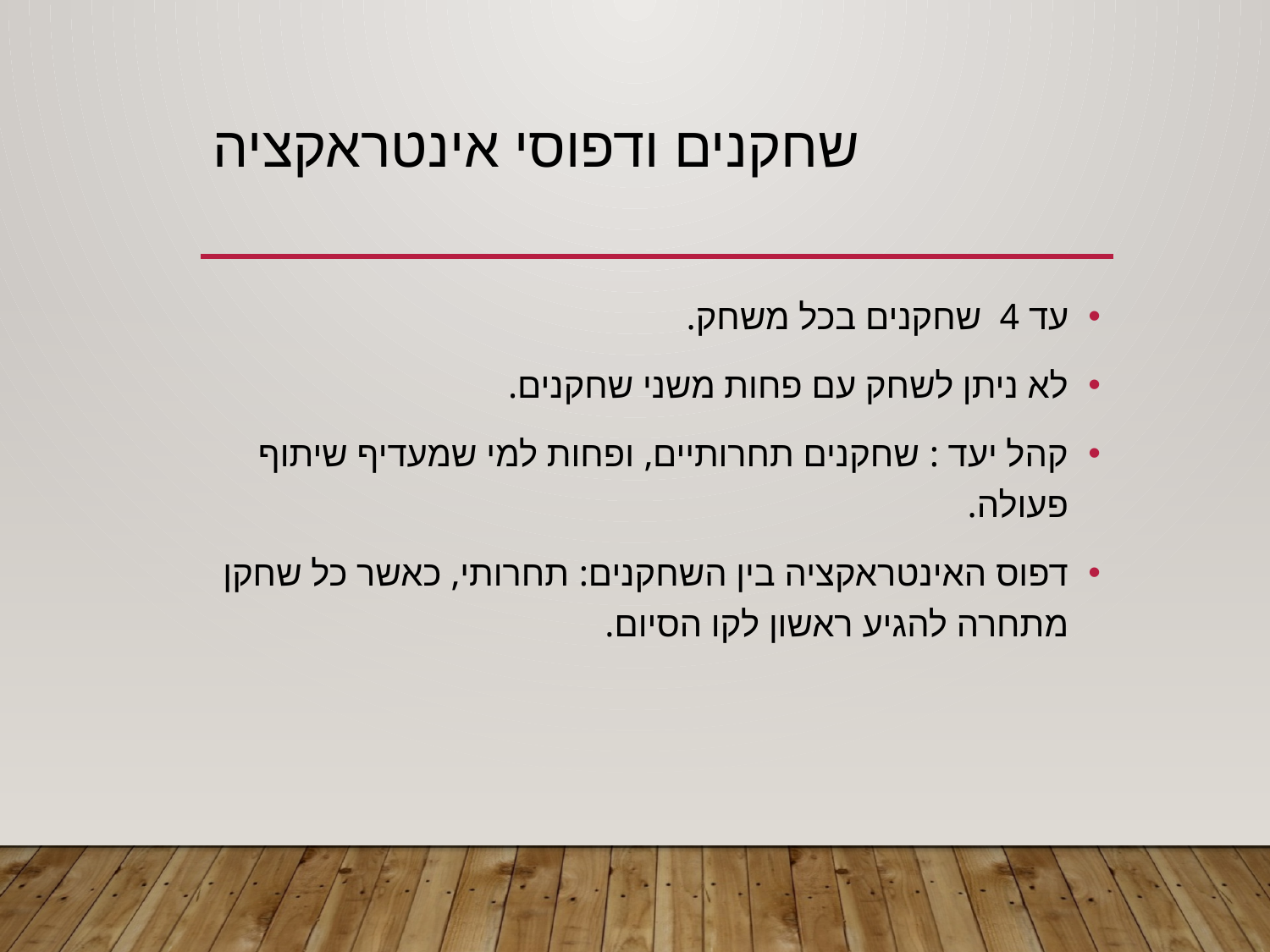

# שחקנים ודפוסי אינטראקציה
עד 4  שחקנים בכל משחק.
לא ניתן לשחק עם פחות משני שחקנים.
קהל יעד : שחקנים תחרותיים, ופחות למי שמעדיף שיתוף פעולה.
דפוס האינטראקציה בין השחקנים: תחרותי, כאשר כל שחקן מתחרה להגיע ראשון לקו הסיום.